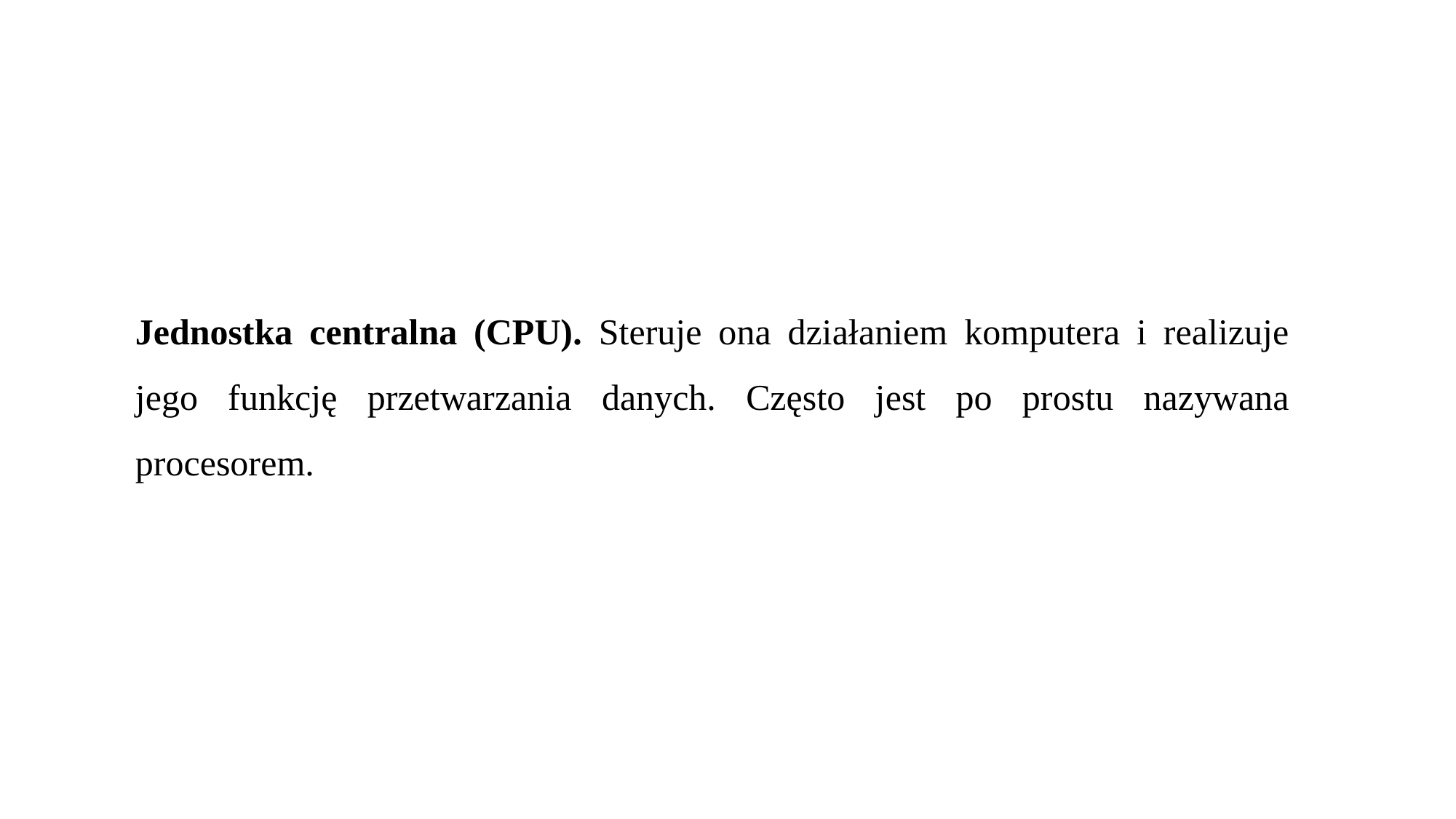

Jednostka centralna (CPU). Steruje ona działaniem komputera i realizuje jego funkcję przetwarzania danych. Często jest po prostu nazywana procesorem.